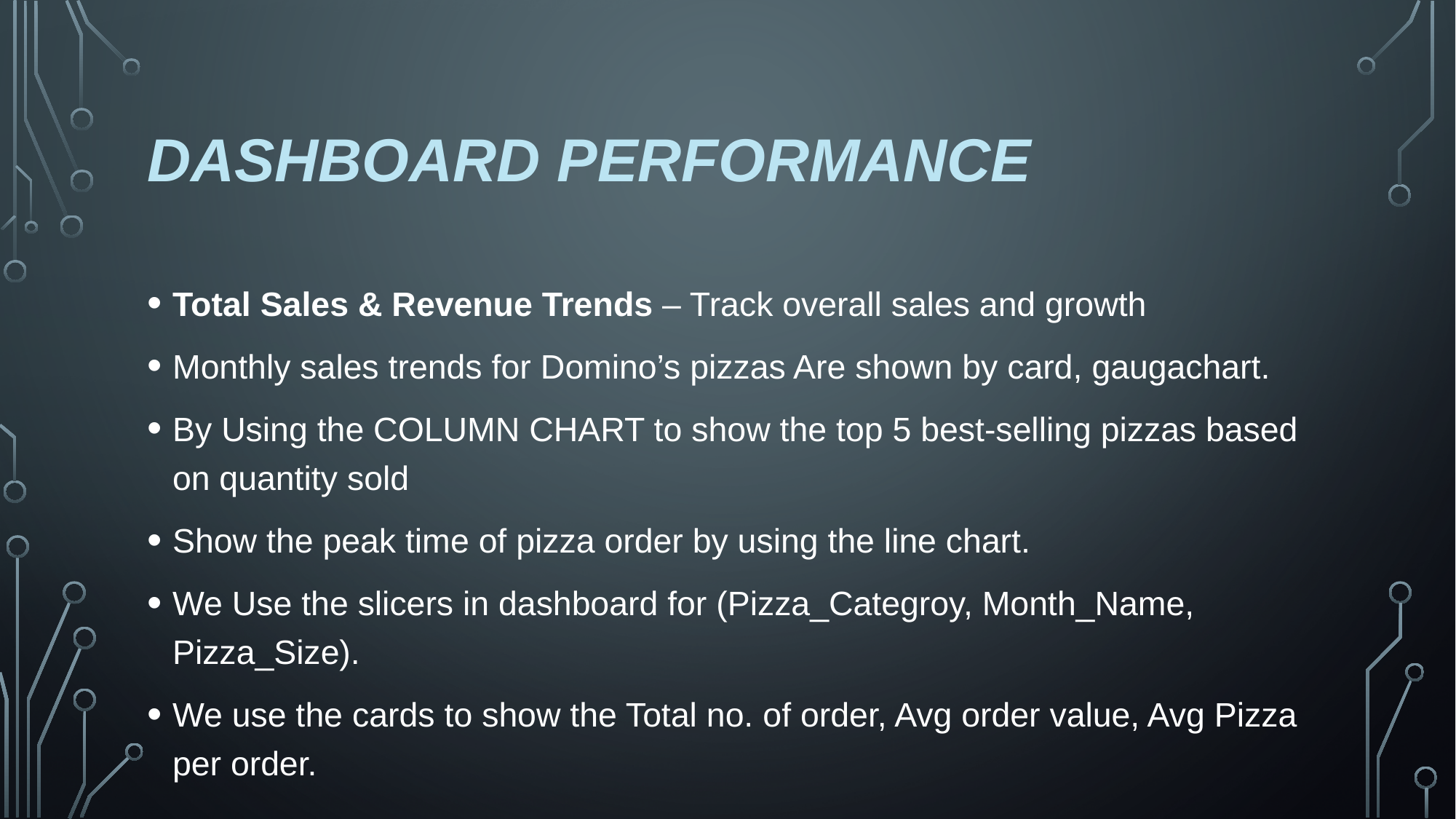

# DASHBOARD PERFORMANCE
Total Sales & Revenue Trends – Track overall sales and growth
Monthly sales trends for Domino’s pizzas Are shown by card, gaugachart.
By Using the COLUMN CHART to show the top 5 best-selling pizzas based on quantity sold
Show the peak time of pizza order by using the line chart.
We Use the slicers in dashboard for (Pizza_Categroy, Month_Name, Pizza_Size).
We use the cards to show the Total no. of order, Avg order value, Avg Pizza per order.